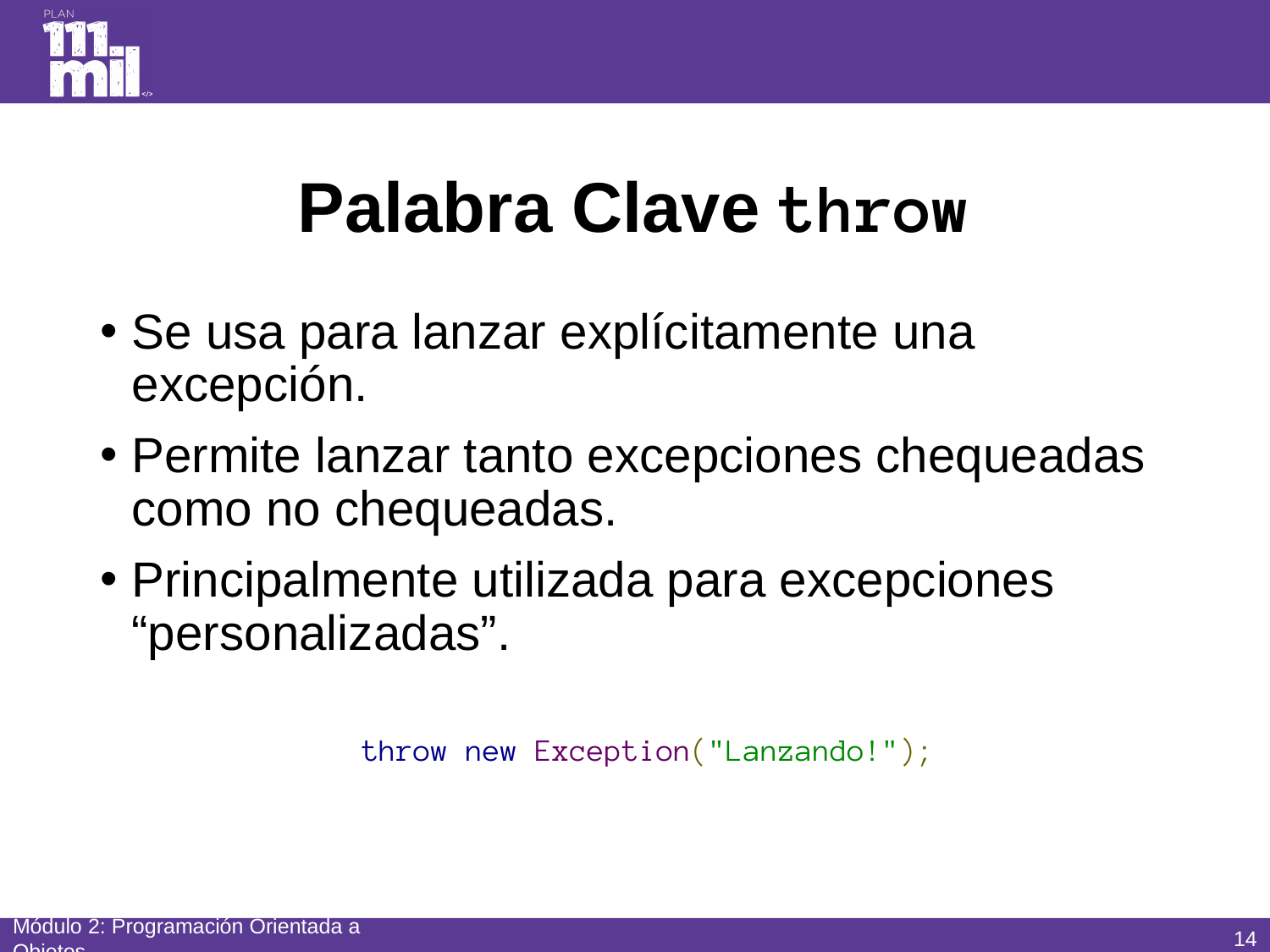

# Palabra Clave throw
Se usa para lanzar explícitamente una excepción.
Permite lanzar tanto excepciones chequeadas como no chequeadas.
Principalmente utilizada para excepciones “personalizadas”.
throw new Exception("Lanzando!");
14
Módulo 2: Programación Orientada a Objetos